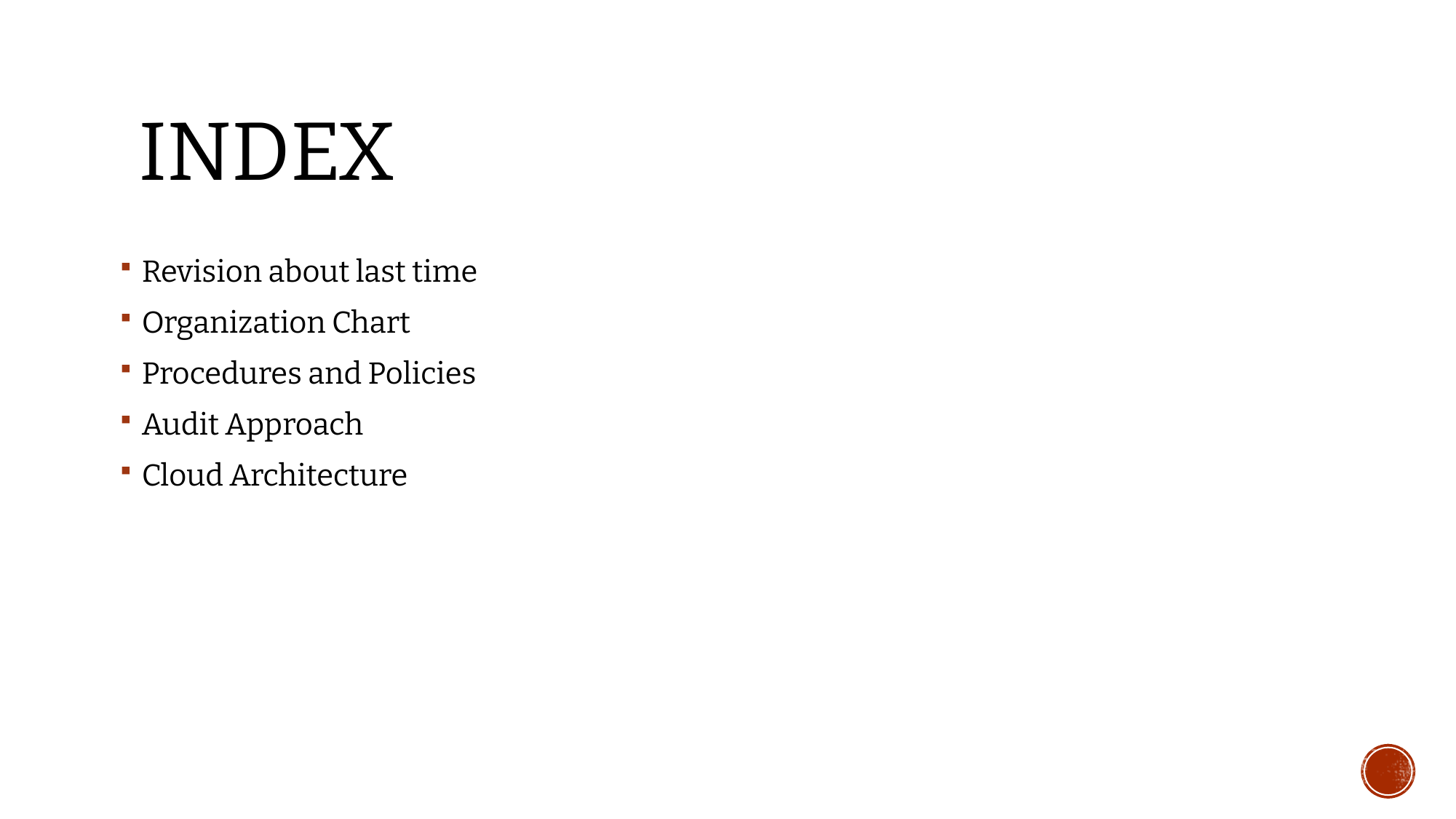

# Index
Revision about last time
Organization Chart
Procedures and Policies
Audit Approach
Cloud Architecture